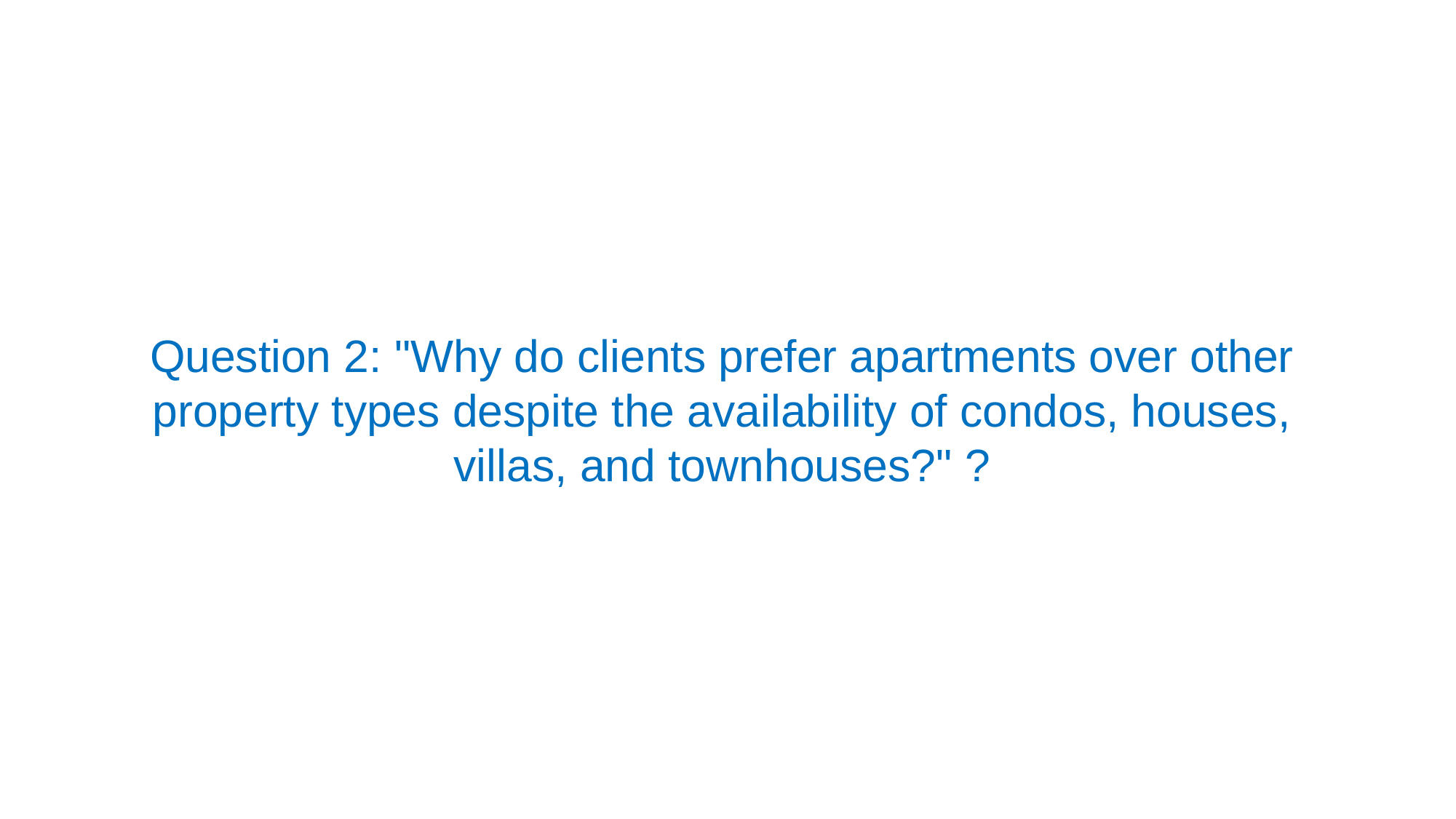

Question 2: "Why do clients prefer apartments over other property types despite the availability of condos, houses, villas, and townhouses?" ?